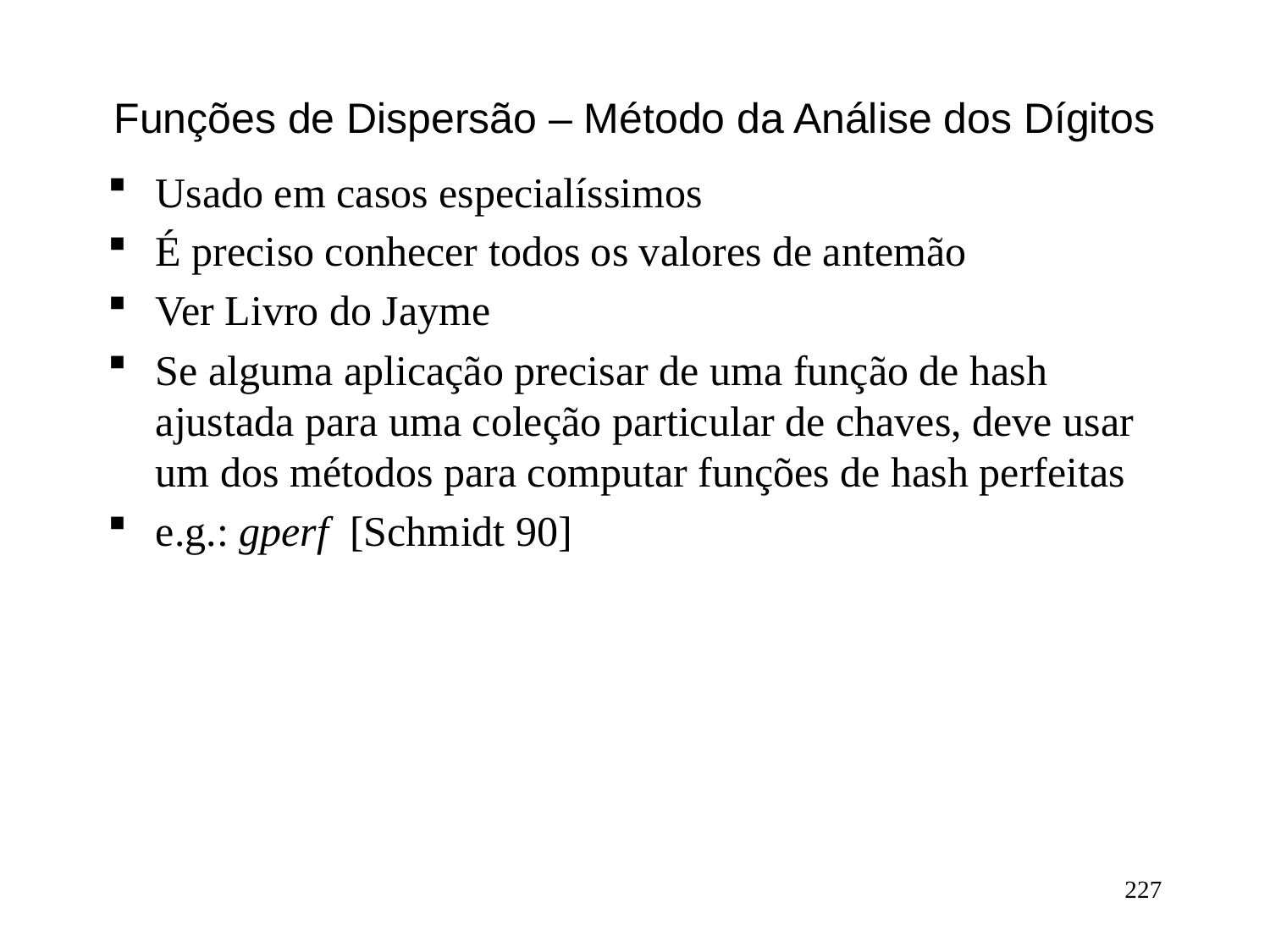

# Funções de Dispersão – Método da Análise dos Dígitos
Usado em casos especialíssimos
É preciso conhecer todos os valores de antemão
Ver Livro do Jayme
Se alguma aplicação precisar de uma função de hash ajustada para uma coleção particular de chaves, deve usar um dos métodos para computar funções de hash perfeitas
e.g.: gperf  [Schmidt 90]
227